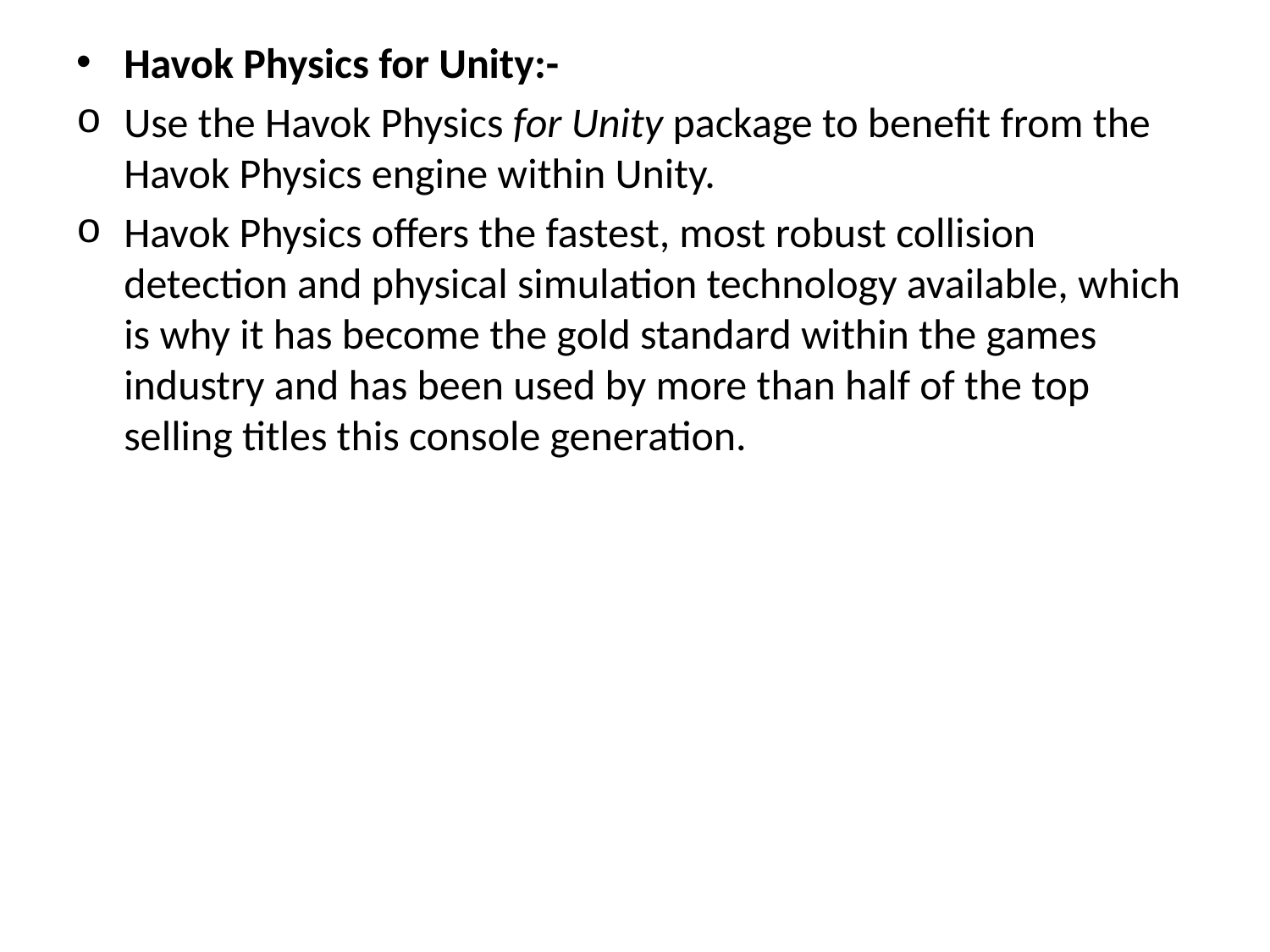

Havok Physics for Unity:-
Use the Havok Physics for Unity package to benefit from the Havok Physics engine within Unity.
Havok Physics offers the fastest, most robust collision detection and physical simulation technology available, which is why it has become the gold standard within the games industry and has been used by more than half of the top selling titles this console generation.